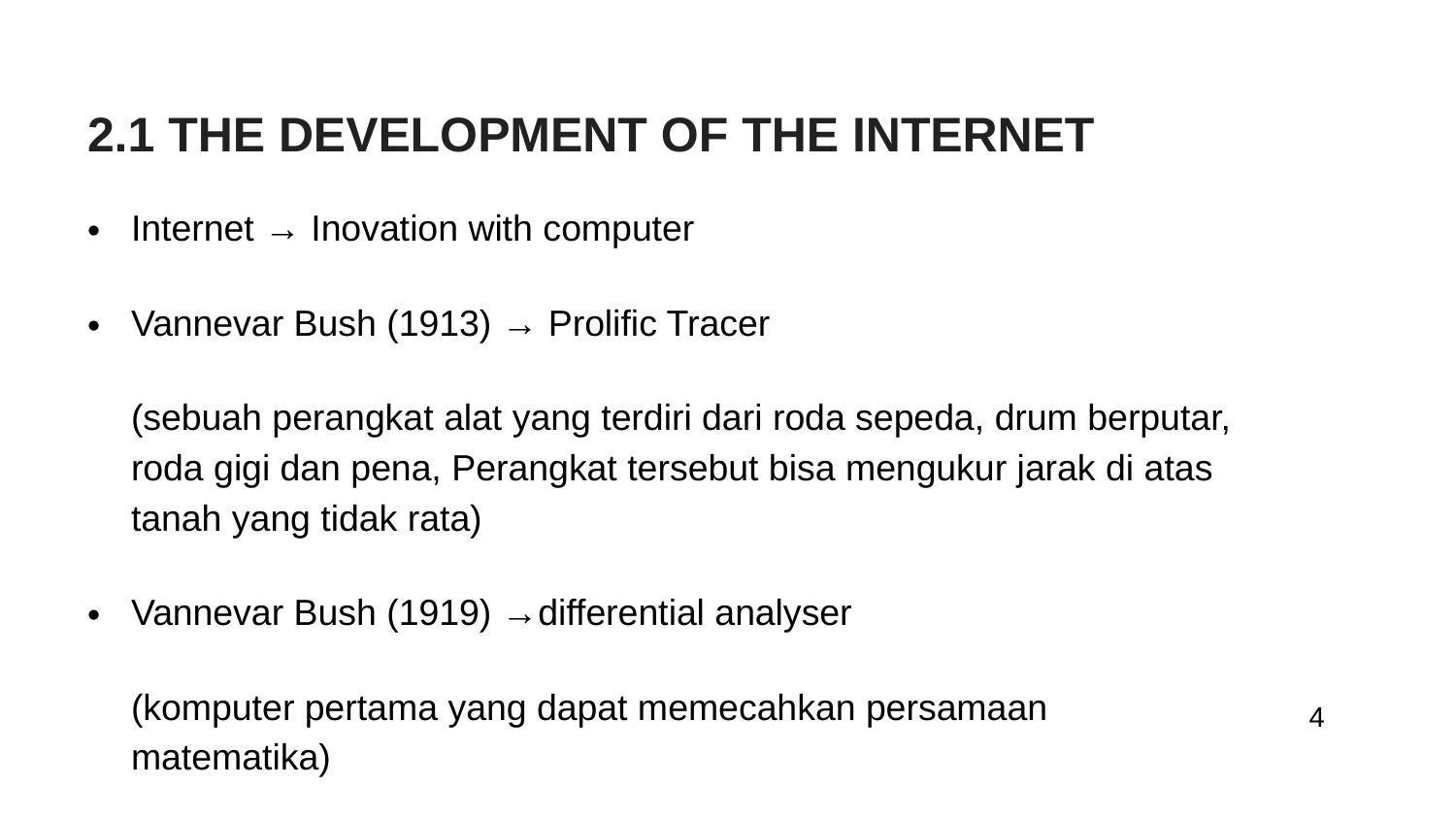

# 2.1 THE DEVELOPMENT OF THE INTERNET
Internet → Inovation with computer
Vannevar Bush (1913) → Prolific Tracer
	(sebuah perangkat alat yang terdiri dari roda sepeda, drum berputar, roda gigi dan pena, Perangkat tersebut bisa mengukur jarak di atas tanah yang tidak rata)
Vannevar Bush (1919) →differential analyser
	(komputer pertama yang dapat memecahkan persamaan matematika)
4